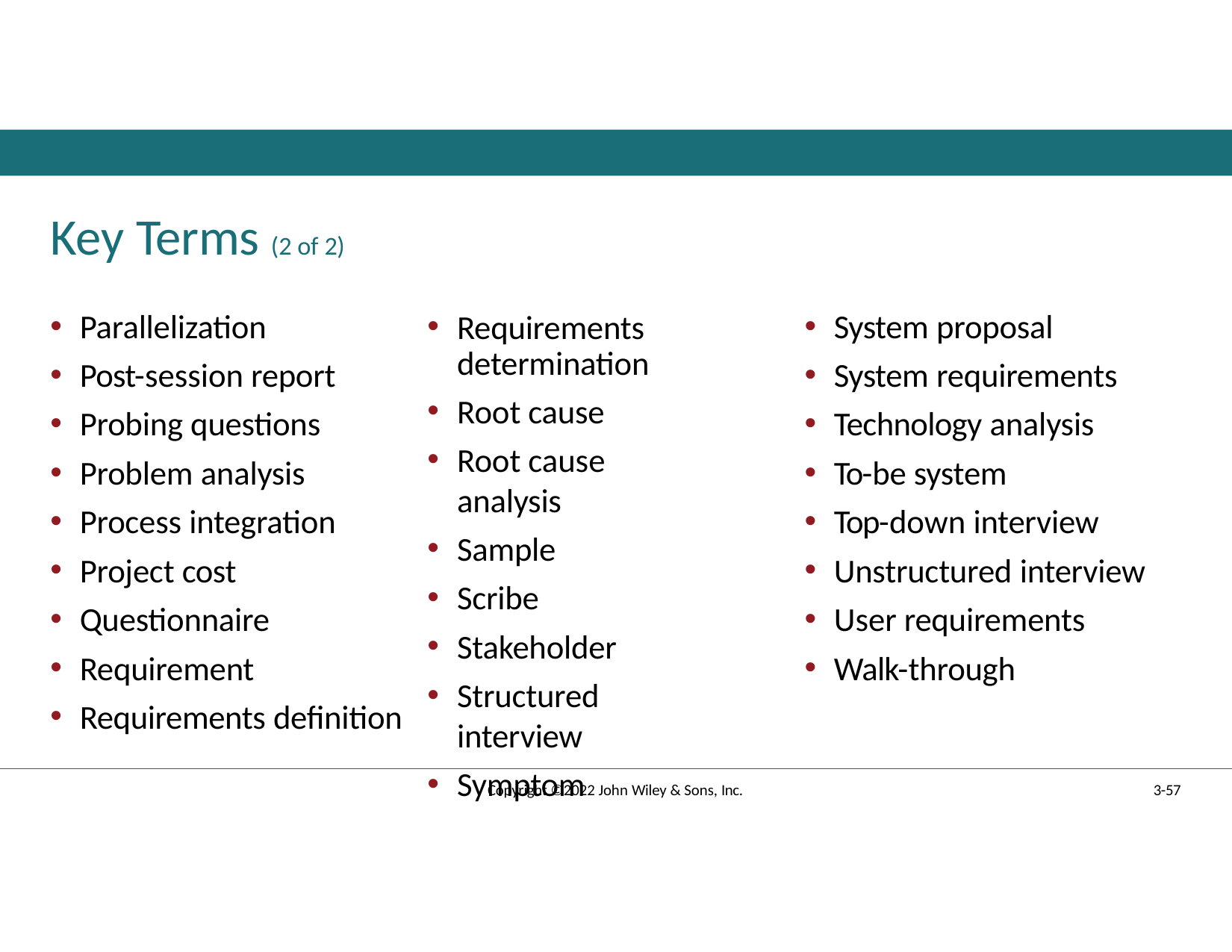

# Key Terms (2 of 2)
Parallelization
Post-session report
Probing questions
Problem analysis
Process integration
Project cost
Questionnaire
Requirement
Requirements definition
System proposal
System requirements
Technology analysis
To-be system
Top-down interview
Unstructured interview
User requirements
Walk-through
Requirements determination
Root cause
Root cause analysis
Sample
Scribe
Stakeholder
Structured interview
Symptom
Copyright ©2022 John Wiley & Sons, Inc.
3-57